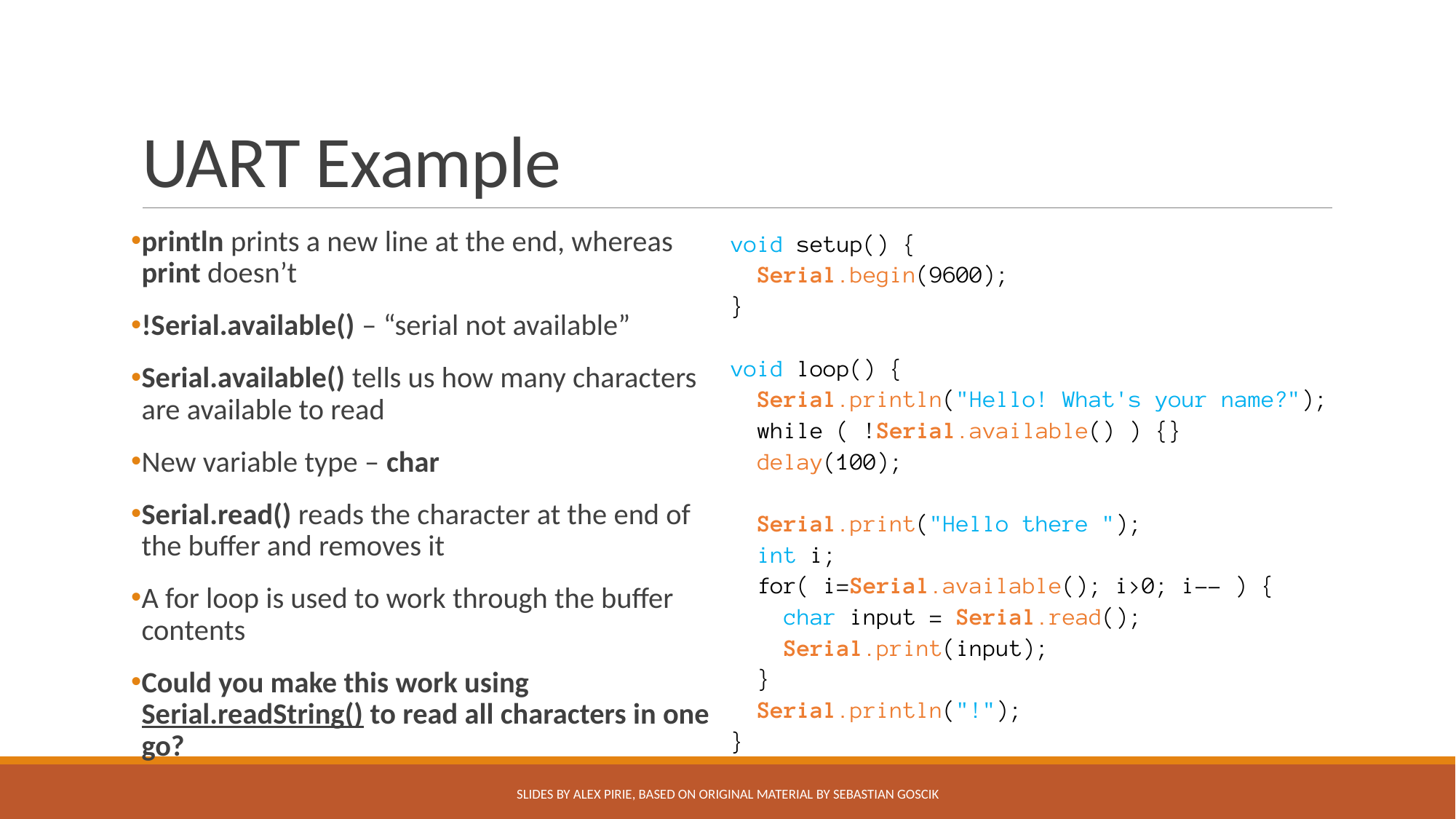

# UART Example
println prints a new line at the end, whereas print doesn’t
!Serial.available() – “serial not available”
Serial.available() tells us how many characters are available to read
New variable type – char
Serial.read() reads the character at the end of the buffer and removes it
A for loop is used to work through the buffer contents
Could you make this work using Serial.readString() to read all characters in one go?
void setup() {
  Serial.begin(9600);
}

void loop() {
  Serial.println("Hello! What's your name?");
  while ( !Serial.available() ) {}
  delay(100);

  Serial.print("Hello there ");
  int i;
  for( i=Serial.available(); i>0; i-- ) {
    char input = Serial.read();
    Serial.print(input);
  }
  Serial.println("!");
}
Slides by Alex Pirie, based on original material by Sebastian Goscik